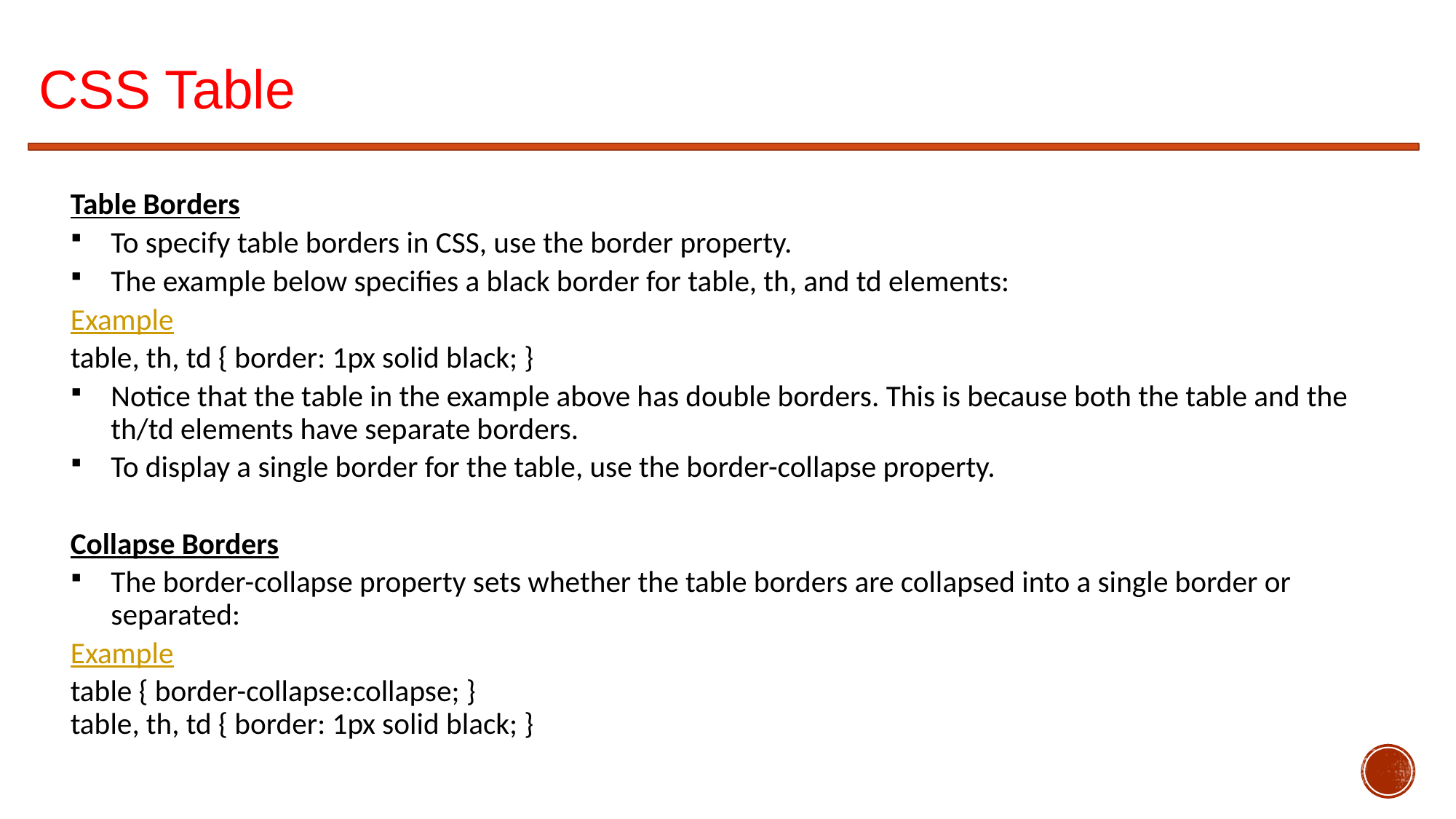

CSS Table

Table Borders
To specify table borders in CSS, use the border property.
The example below specifies a black border for table, th, and td elements:
Example
table, th, td { border: 1px solid black; }
Notice that the table in the example above has double borders. This is because both the table and the th/td elements have separate borders.
To display a single border for the table, use the border-collapse property.

Collapse Borders
The border-collapse property sets whether the table borders are collapsed into a single border or separated:
Example
table { border-collapse:collapse; }
table, th, td { border: 1px solid black; }